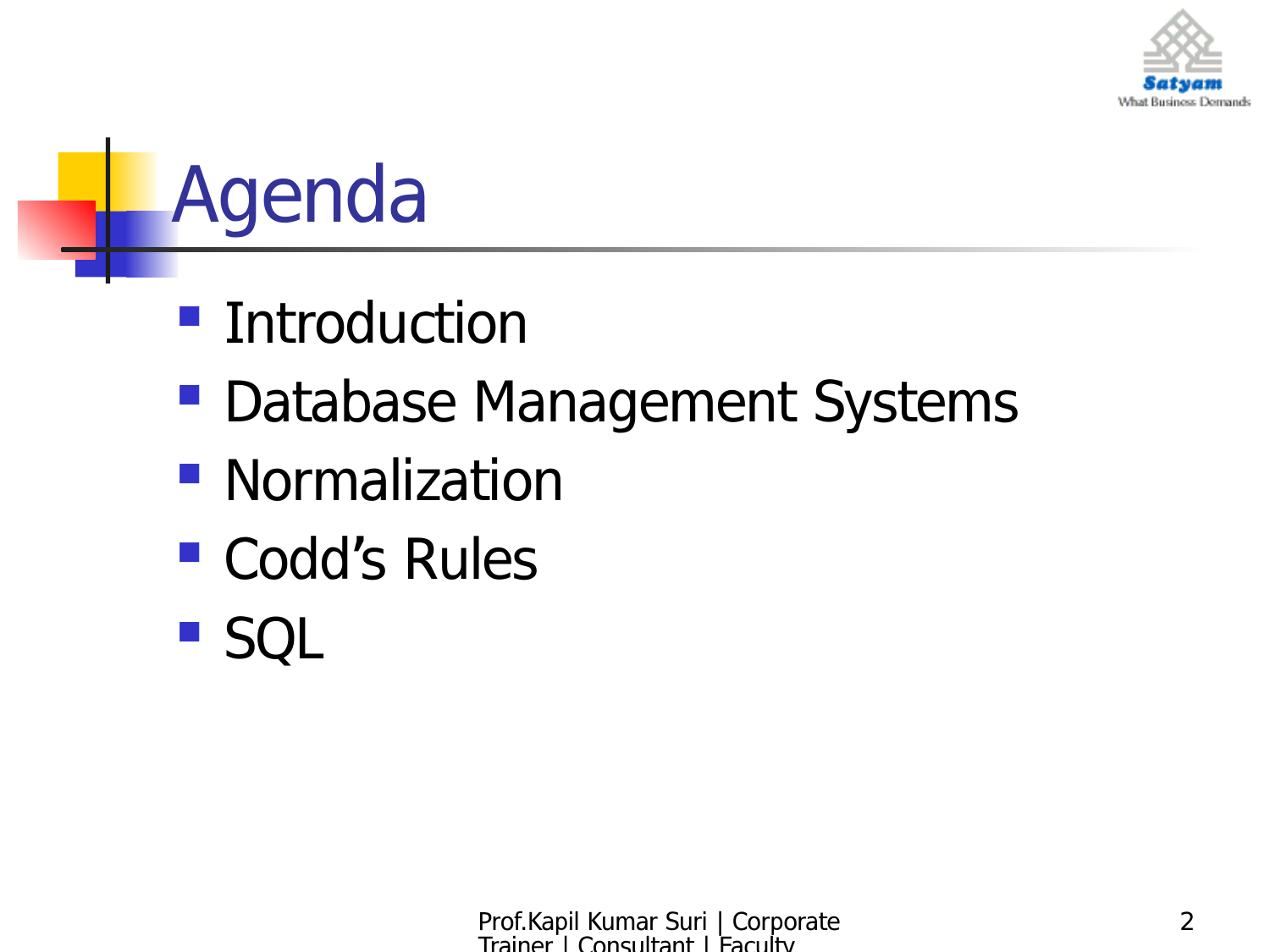

# Agenda
Introduction
Database Management Systems
Normalization
Codd’s Rules
SQL
Prof.Kapil Kumar Suri | Corporate Trainer | Consultant | Faculty
2